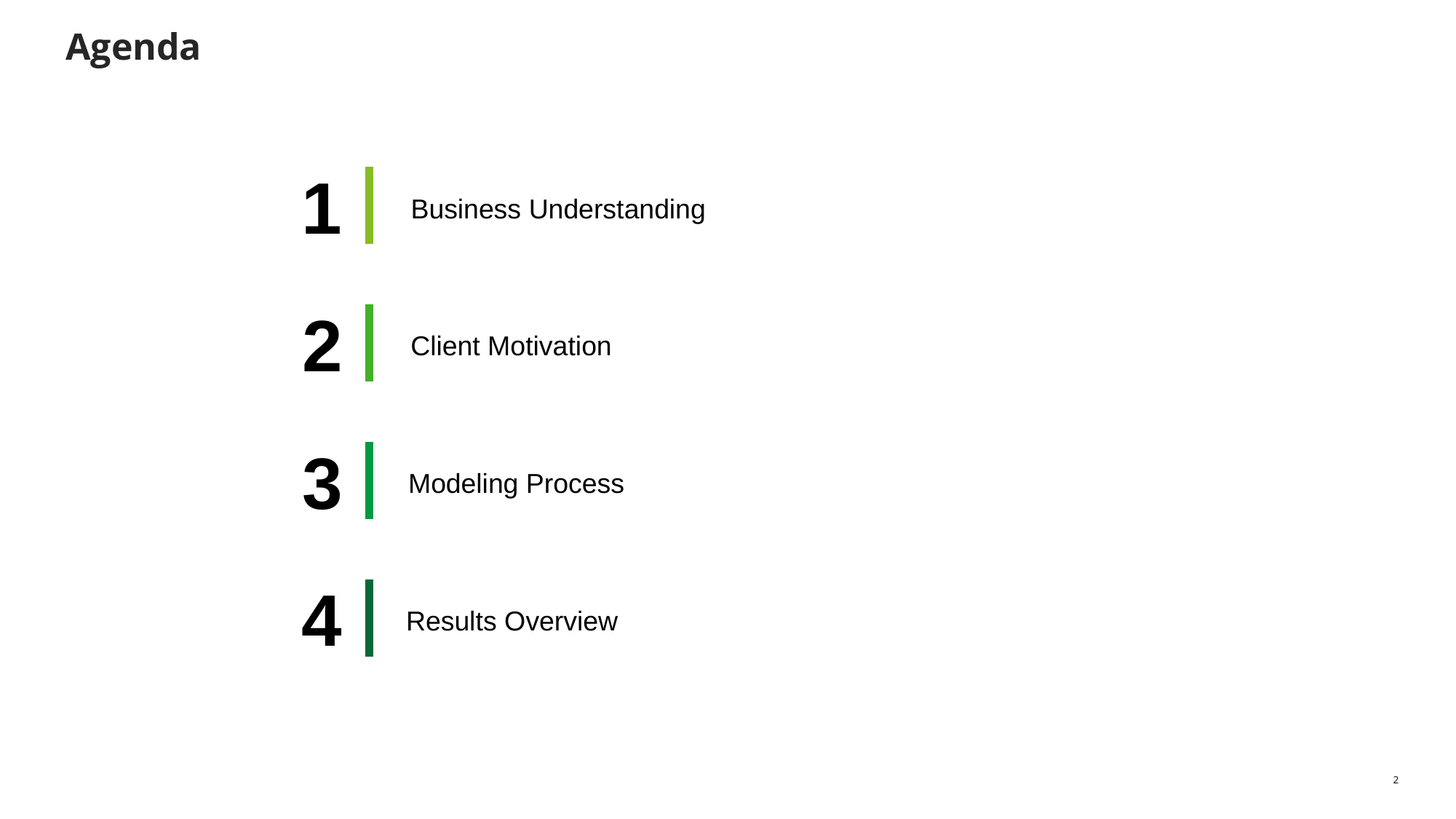

# Agenda
1
Business Understanding
2
Client Motivation
3
Modeling Process
4
Results Overview